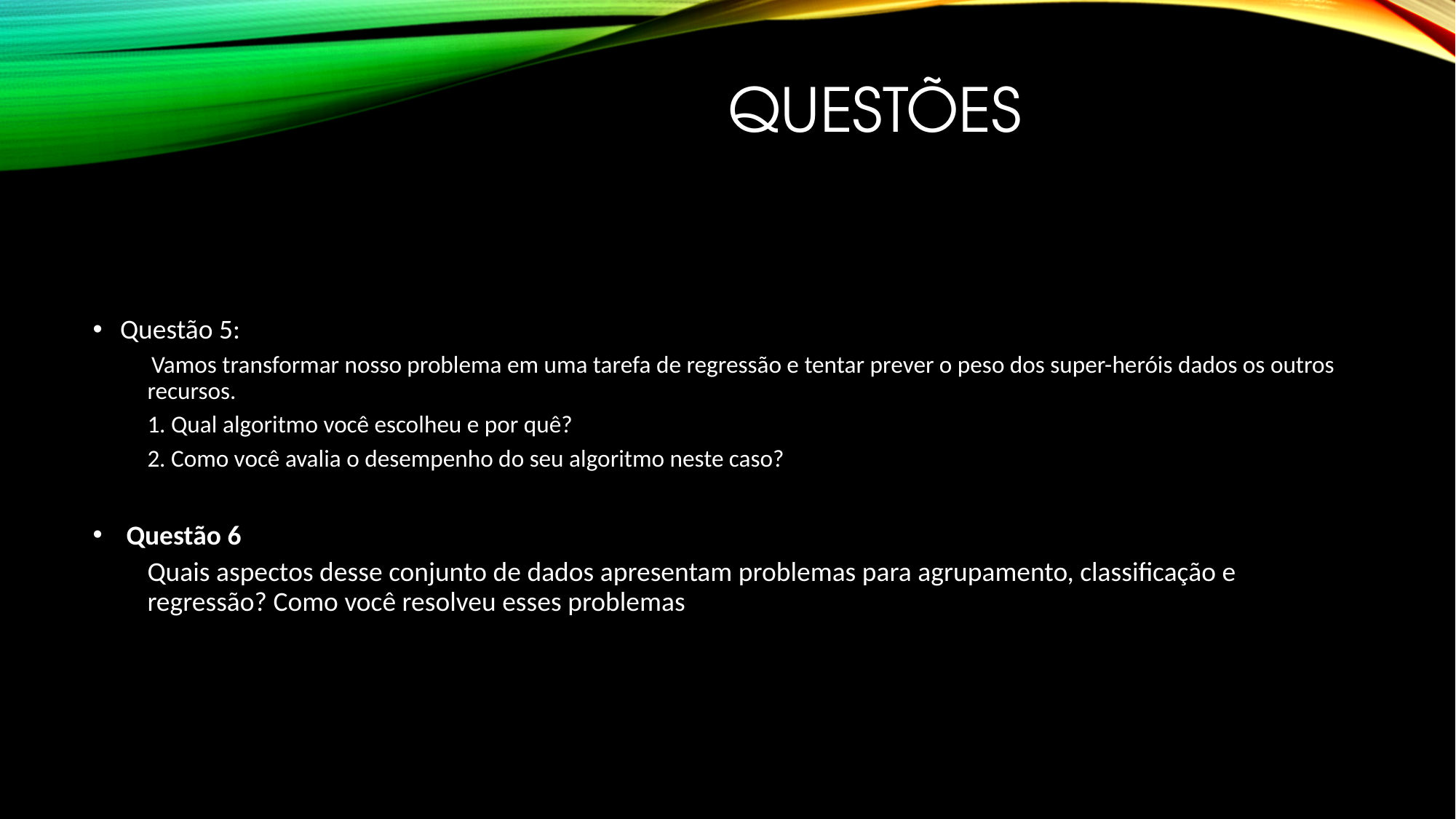

# Questões

Questão 5:
 Vamos transformar nosso problema em uma tarefa de regressão e tentar prever o peso dos super-heróis dados os outros recursos.
1. Qual algoritmo você escolheu e por quê?
2. Como você avalia o desempenho do seu algoritmo neste caso?

 Questão 6
Quais aspectos desse conjunto de dados apresentam problemas para agrupamento, classificação e regressão? Como você resolveu esses problemas?